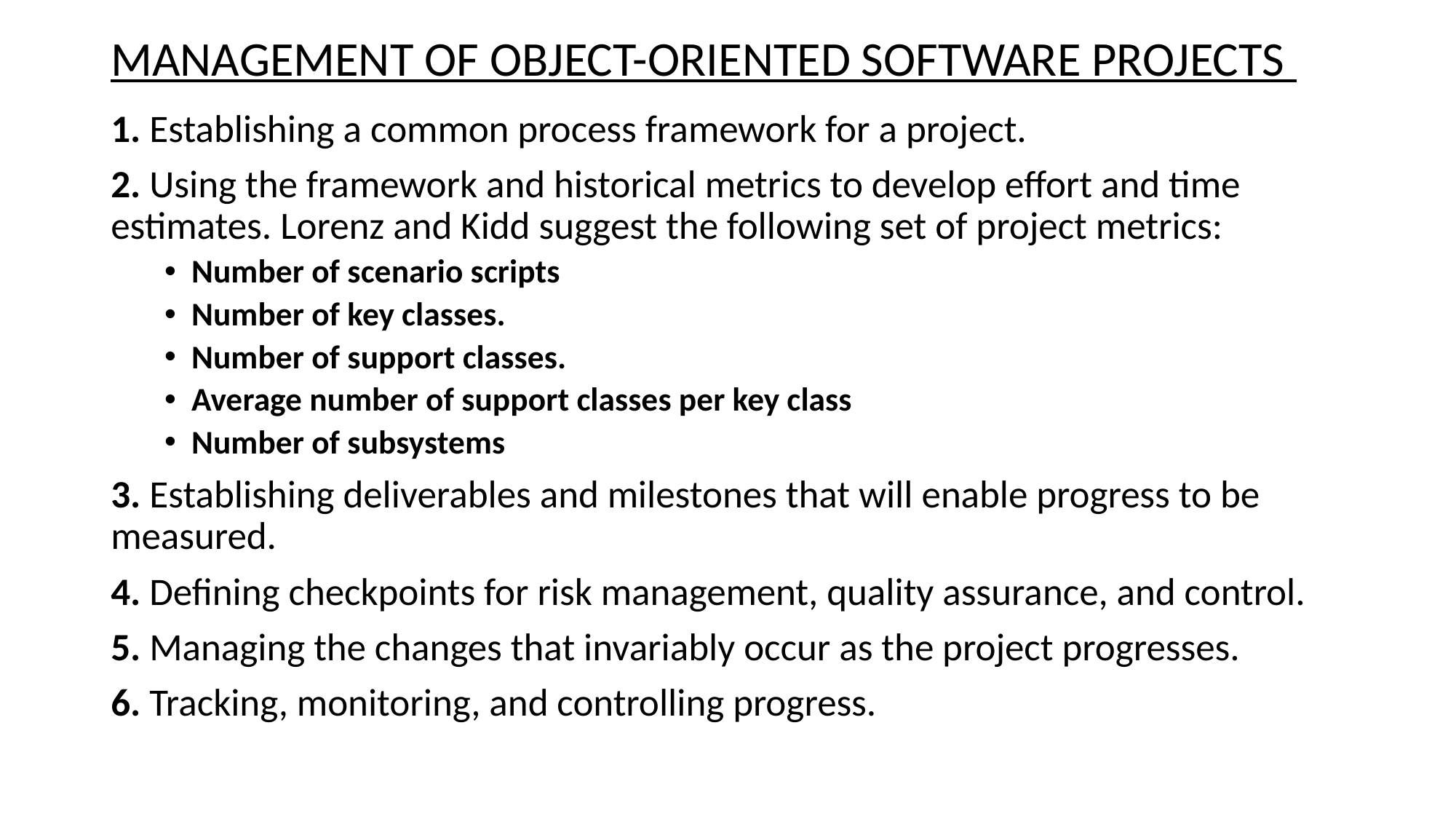

# MANAGEMENT OF OBJECT-ORIENTED SOFTWARE PROJECTS
1. Establishing a common process framework for a project.
2. Using the framework and historical metrics to develop effort and time estimates. Lorenz and Kidd suggest the following set of project metrics:
Number of scenario scripts
Number of key classes.
Number of support classes.
Average number of support classes per key class
Number of subsystems
3. Establishing deliverables and milestones that will enable progress to be measured.
4. Defining checkpoints for risk management, quality assurance, and control.
5. Managing the changes that invariably occur as the project progresses.
6. Tracking, monitoring, and controlling progress.